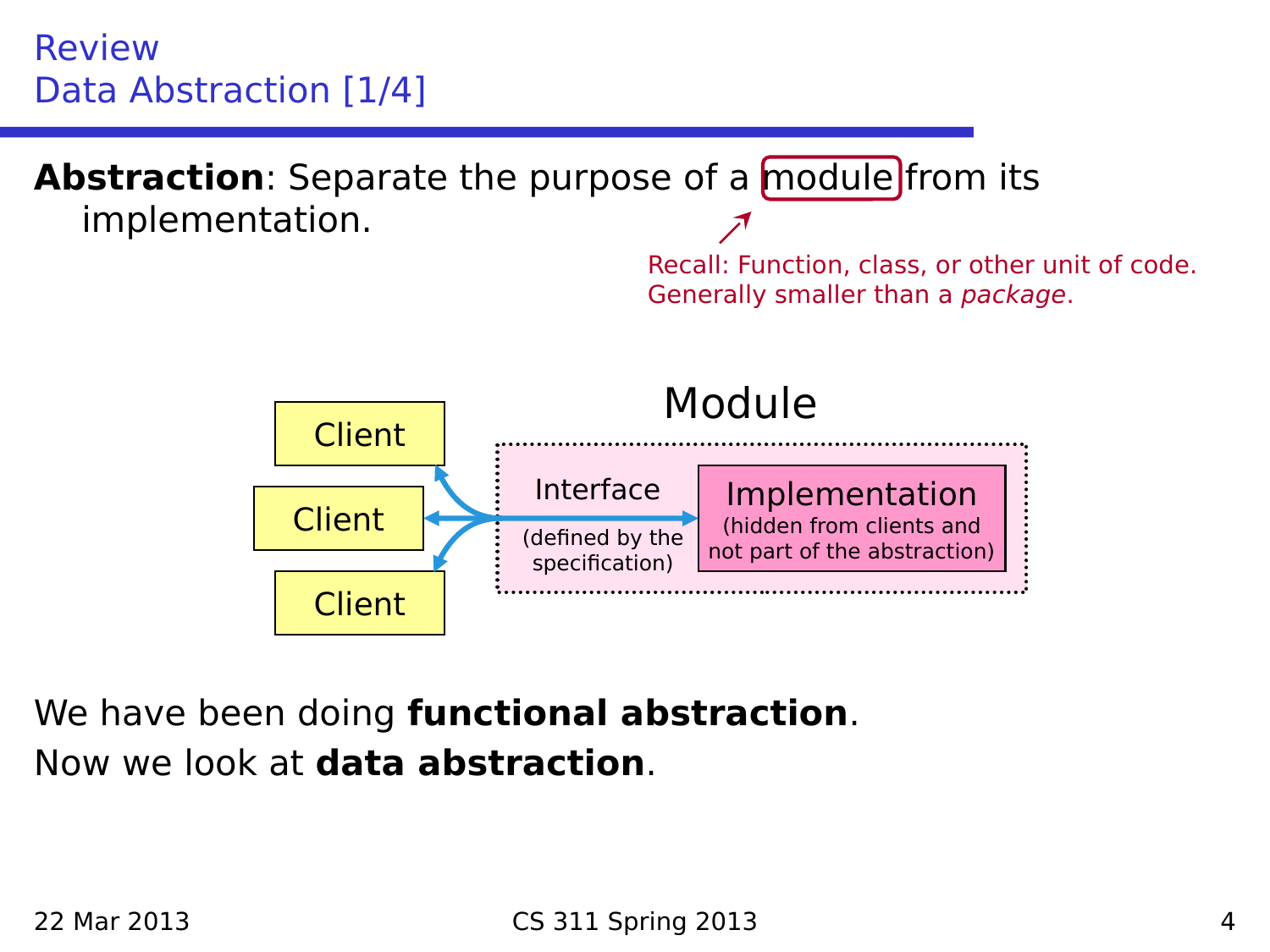

# Review Data Abstraction [1/4]
Abstraction: Separate the purpose of a module from its implementation.

We have been doing functional abstraction.
Now we look at data abstraction.

Recall: Function, class, or other unit of code. Generally smaller than a package.
Module
Client

Interface
Implementation
(hidden from clients and
not part of the abstraction)
Client

(defined by the specification)
Client
22 Mar 2013
CS 311 Spring 2013
4